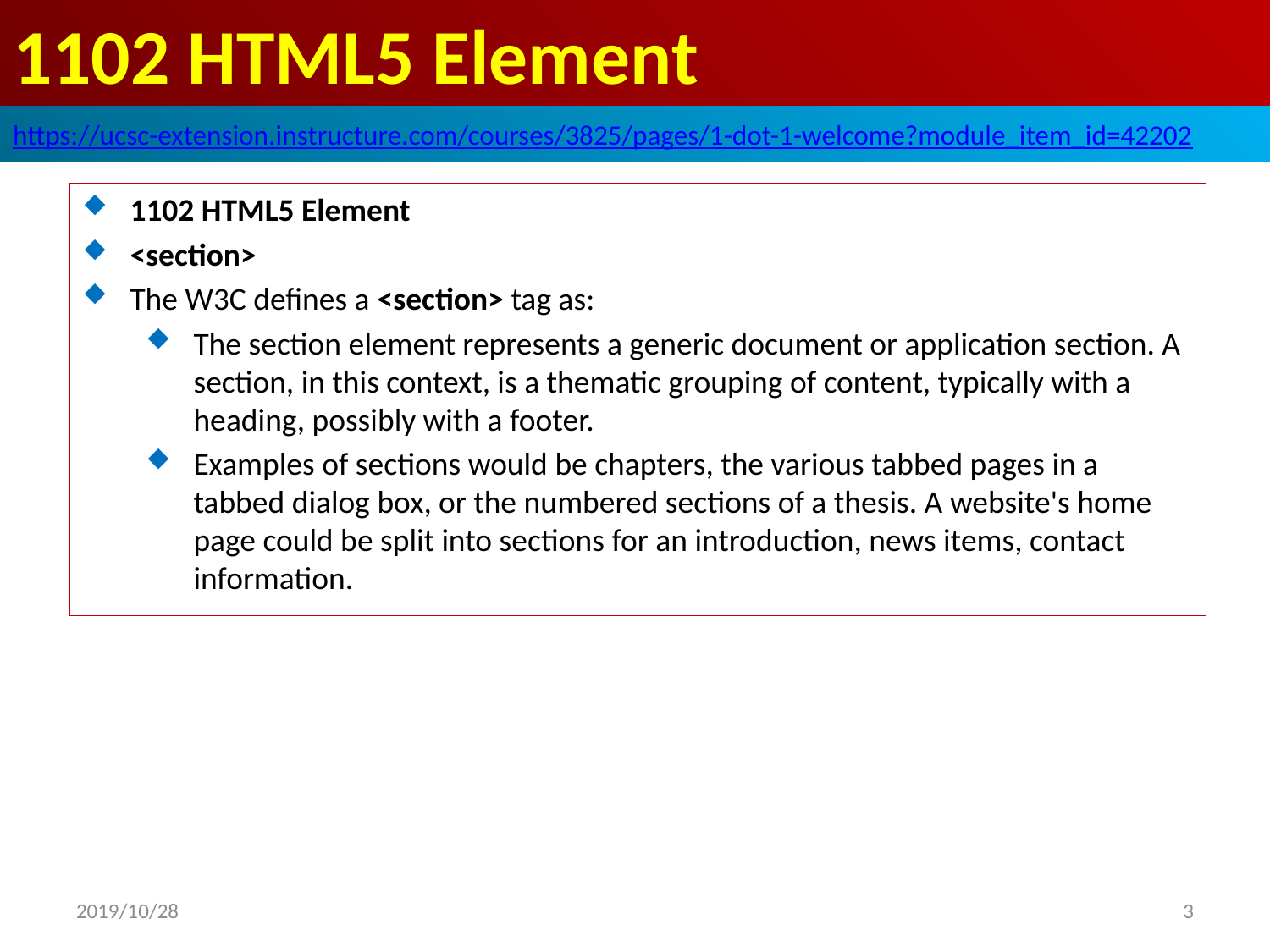

# 1102 HTML5 Element

https://ucsc-extension.instructure.com/courses/3825/pages/1-dot-1-welcome?module_item_id=42202
1102 HTML5 Element
<section>
The W3C defines a <section> tag as:
The section element represents a generic document or application section. A section, in this context, is a thematic grouping of content, typically with a heading, possibly with a footer.
Examples of sections would be chapters, the various tabbed pages in a tabbed dialog box, or the numbered sections of a thesis. A website's home page could be split into sections for an introduction, news items, contact information.
2019/10/28
3